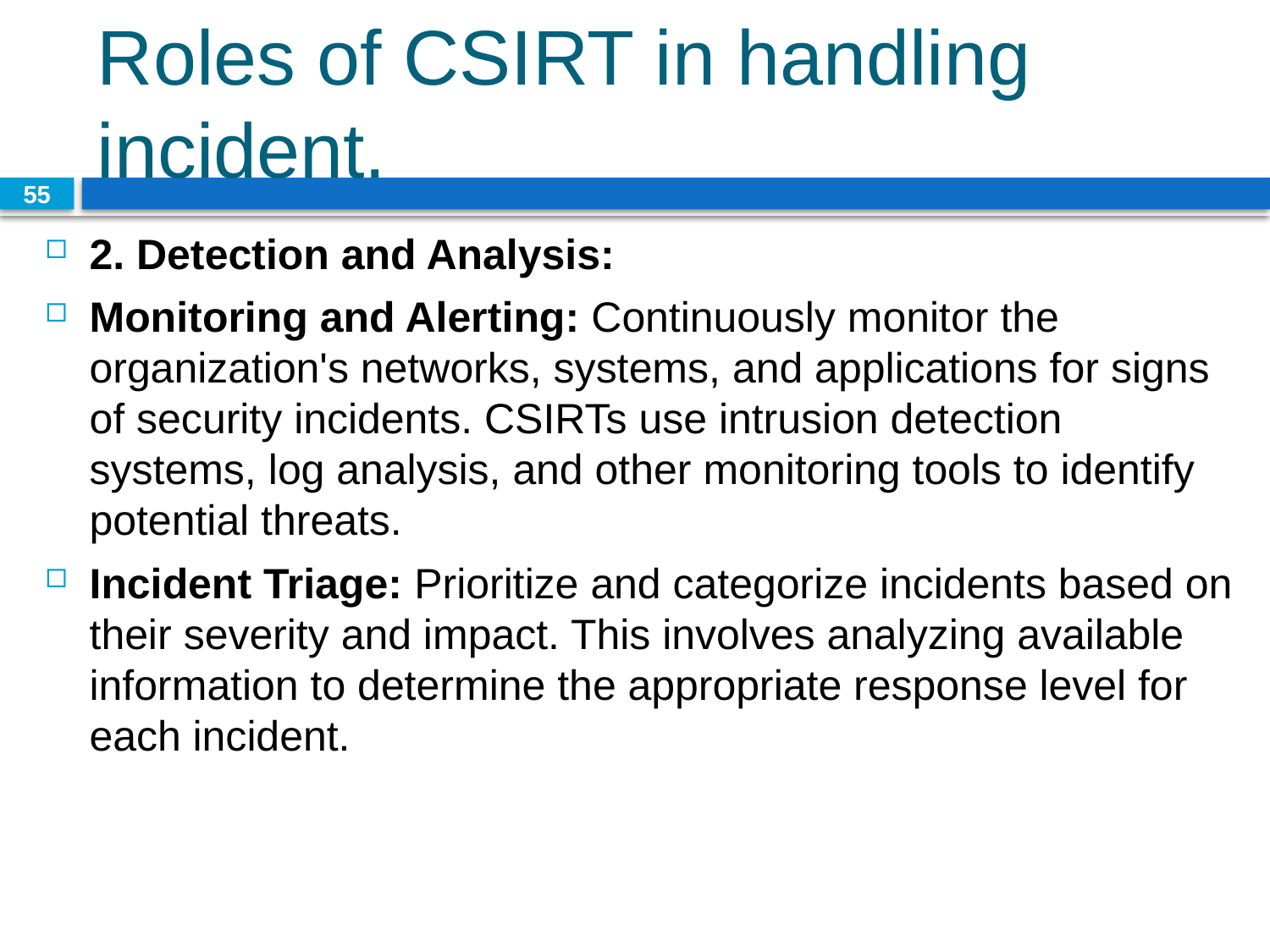

# Roles of CSIRT in handling incident.
55
2. Detection and Analysis:
Monitoring and Alerting: Continuously monitor the organization's networks, systems, and applications for signs of security incidents. CSIRTs use intrusion detection systems, log analysis, and other monitoring tools to identify potential threats.
Incident Triage: Prioritize and categorize incidents based on their severity and impact. This involves analyzing available information to determine the appropriate response level for each incident.